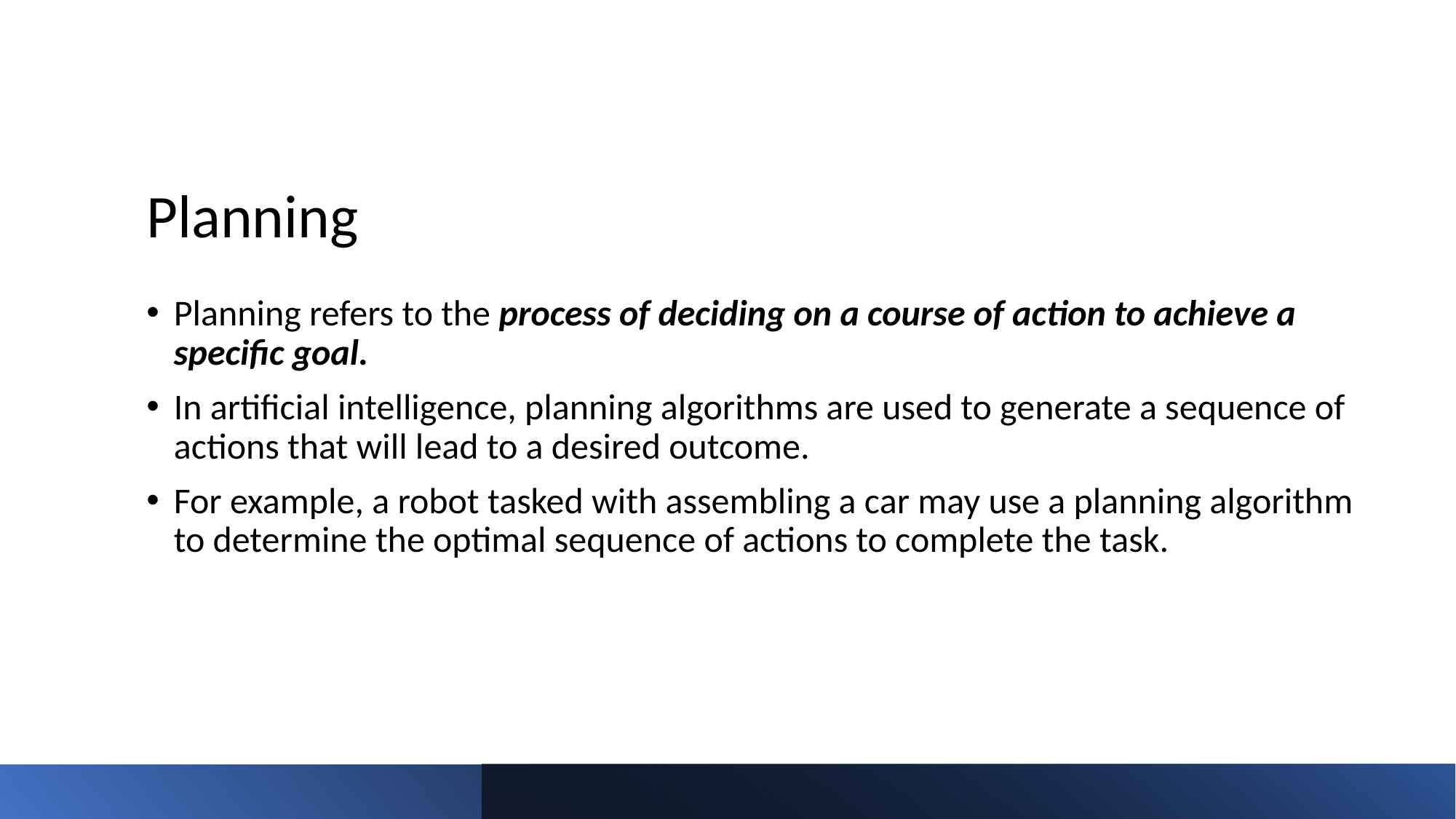

# Planning
Planning refers to the process of deciding on a course of action to achieve a specific goal.
In artificial intelligence, planning algorithms are used to generate a sequence of actions that will lead to a desired outcome.
For example, a robot tasked with assembling a car may use a planning algorithm to determine the optimal sequence of actions to complete the task.